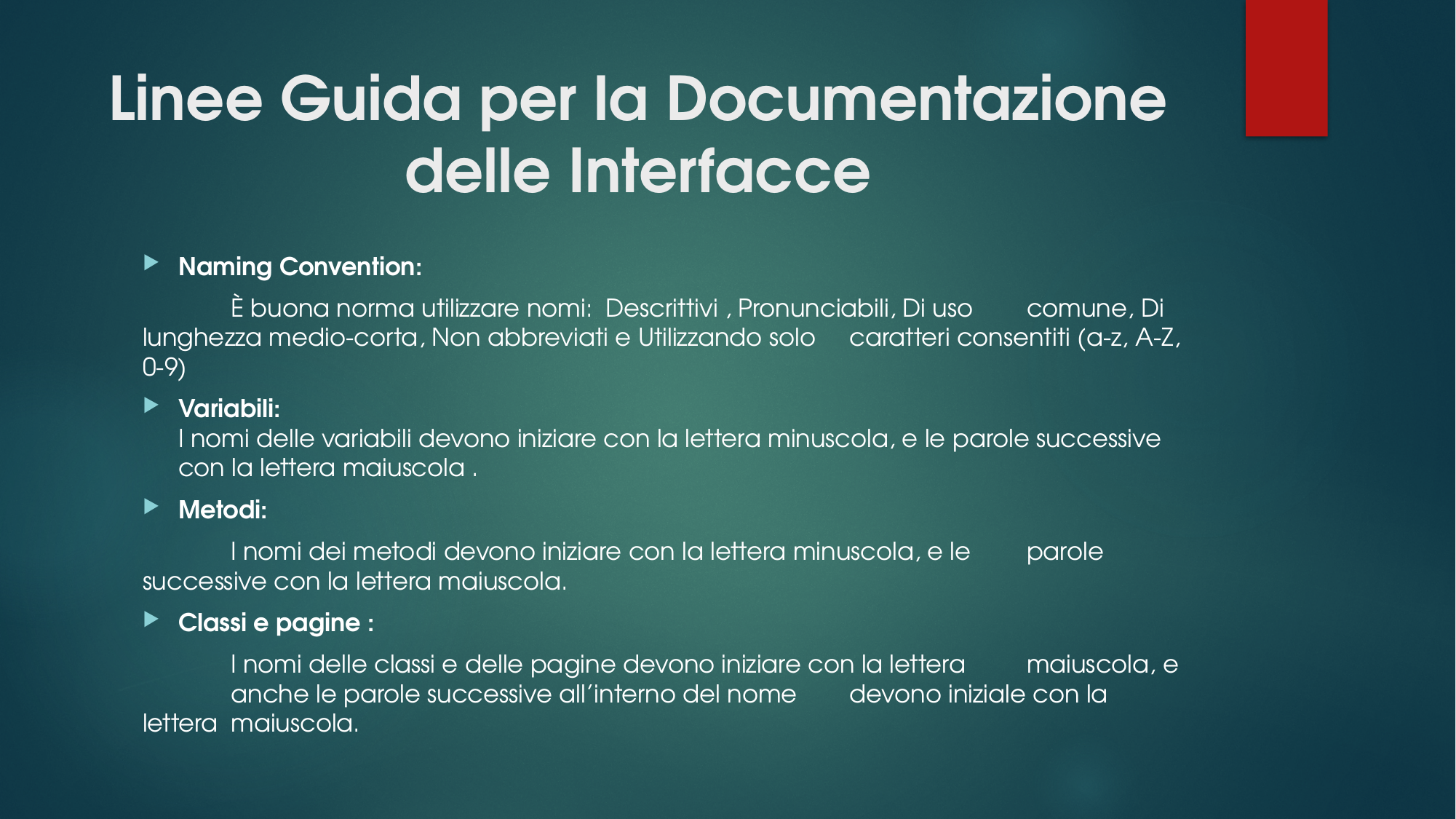

# Linee Guida per la Documentazione delle Interfacce
Naming Convention:
	È buona norma utilizzare nomi:  Descrittivi , Pronunciabili, Di uso 	comune, Di lunghezza medio-corta, Non abbreviati e Utilizzando solo 	caratteri consentiti (a-z, A-Z, 0-9)
Variabili:
I nomi delle variabili devono iniziare con la lettera minuscola, e le parole successive con la lettera maiuscola .
Metodi:
	I nomi dei metodi devono iniziare con la lettera minuscola, e le 	parole successive con la lettera maiuscola.
Classi e pagine :
	I nomi delle classi e delle pagine devono iniziare con la lettera 	maiuscola, e 	anche le parole successive all’interno del nome 	devono iniziale con la lettera 	maiuscola.